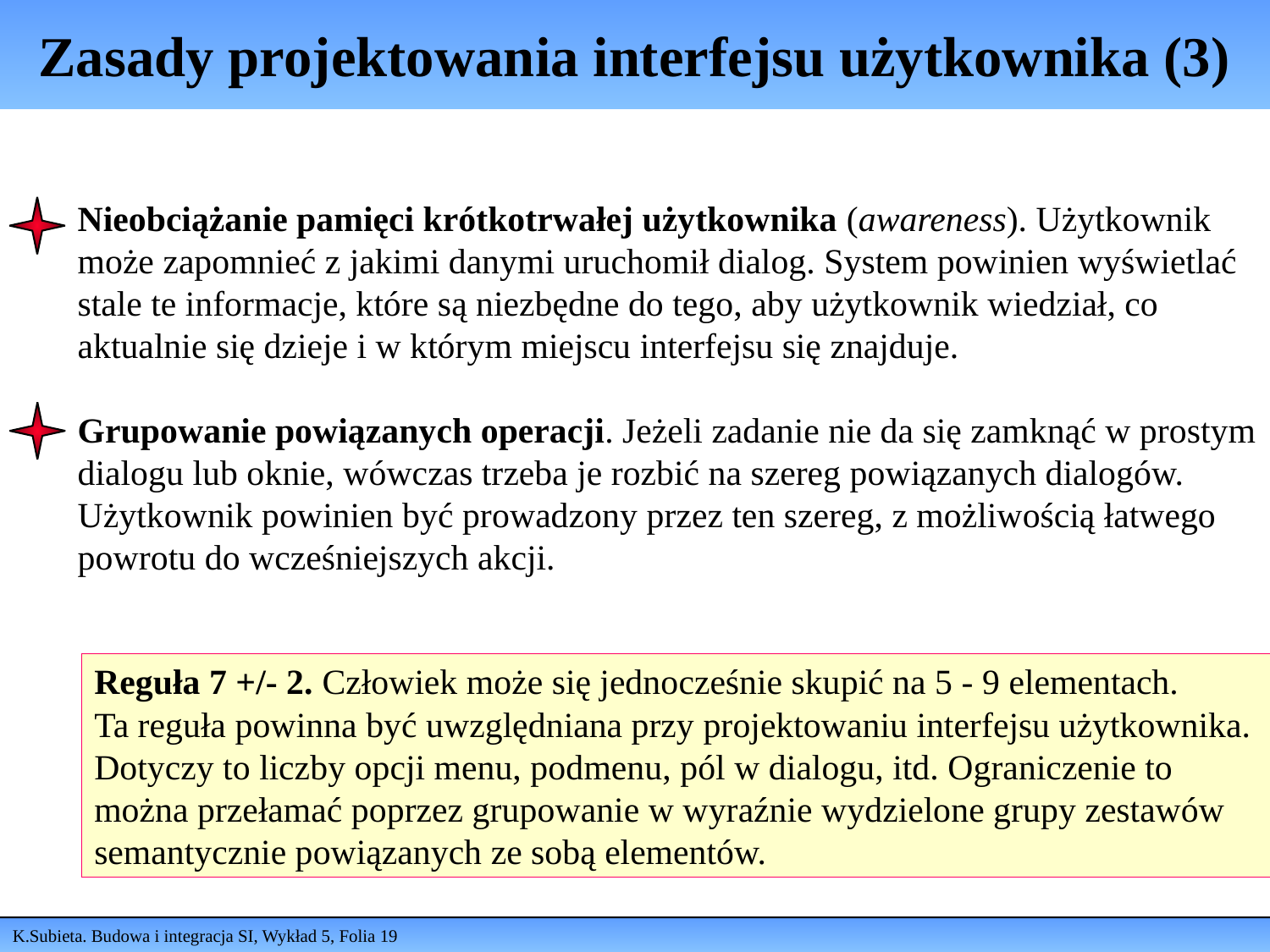

# Zasady projektowania interfejsu użytkownika (3)
Nieobciążanie pamięci krótkotrwałej użytkownika (awareness). Użytkownik może zapomnieć z jakimi danymi uruchomił dialog. System powinien wyświetlać stale te informacje, które są niezbędne do tego, aby użytkownik wiedział, co aktualnie się dzieje i w którym miejscu interfejsu się znajduje.

Grupowanie powiązanych operacji. Jeżeli zadanie nie da się zamknąć w prostym dialogu lub oknie, wówczas trzeba je rozbić na szereg powiązanych dialogów. Użytkownik powinien być prowadzony przez ten szereg, z możliwością łatwego powrotu do wcześniejszych akcji.

Reguła 7 +/- 2. Człowiek może się jednocześnie skupić na 5 - 9 elementach.
Ta reguła powinna być uwzględniana przy projektowaniu interfejsu użytkownika. Dotyczy to liczby opcji menu, podmenu, pól w dialogu, itd. Ograniczenie to można przełamać poprzez grupowanie w wyraźnie wydzielone grupy zestawów semantycznie powiązanych ze sobą elementów.